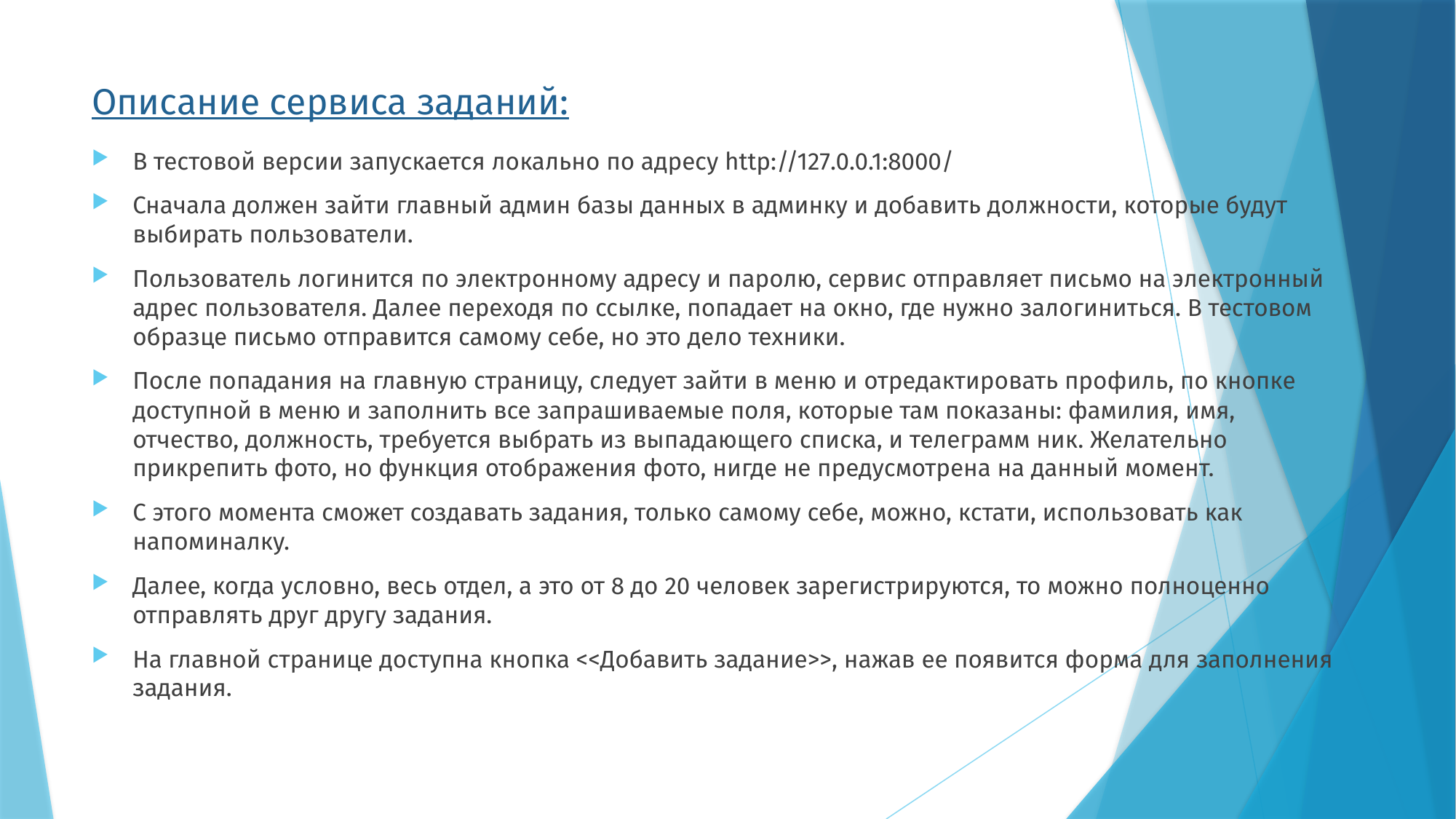

# Описание сервиса заданий:
В тестовой версии запускается локально по адресу http://127.0.0.1:8000/
Сначала должен зайти главный админ базы данных в админку и добавить должности, которые будут выбирать пользователи.
Пользователь логинится по электронному адресу и паролю, сервис отправляет письмо на электронный адрес пользователя. Далее переходя по ссылке, попадает на окно, где нужно залогиниться. В тестовом образце письмо отправится самому себе, но это дело техники.
После попадания на главную страницу, следует зайти в меню и отредактировать профиль, по кнопке доступной в меню и заполнить все запрашиваемые поля, которые там показаны: фамилия, имя, отчество, должность, требуется выбрать из выпадающего списка, и телеграмм ник. Желательно прикрепить фото, но функция отображения фото, нигде не предусмотрена на данный момент.
С этого момента сможет создавать задания, только самому себе, можно, кстати, использовать как напоминалку.
Далее, когда условно, весь отдел, а это от 8 до 20 человек зарегистрируются, то можно полноценно отправлять друг другу задания.
На главной странице доступна кнопка <<Добавить задание>>, нажав ее появится форма для заполнения задания.